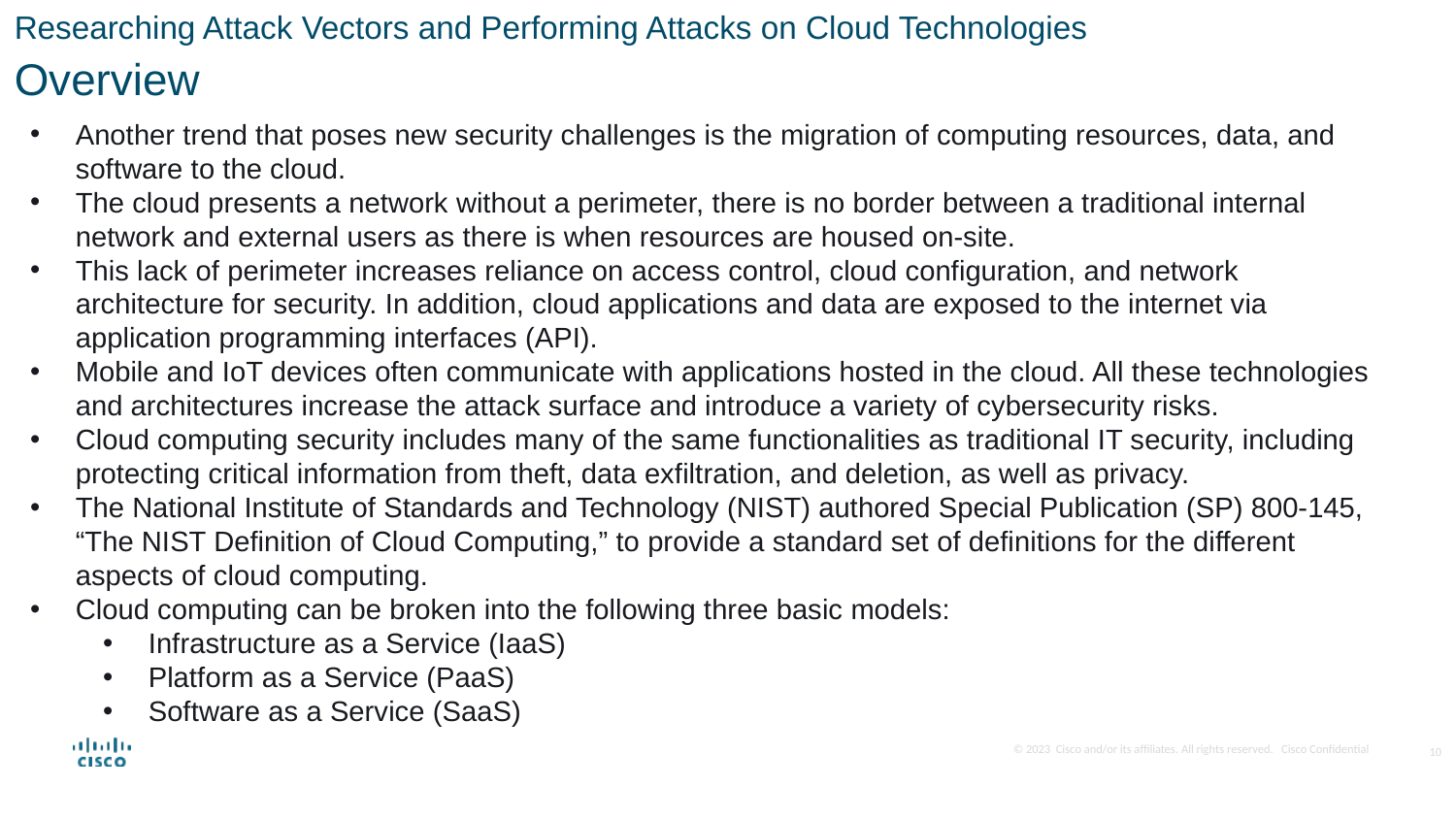

Researching Attack Vectors and Performing Attacks on Cloud Technologies
Overview
Another trend that poses new security challenges is the migration of computing resources, data, and software to the cloud.
The cloud presents a network without a perimeter, there is no border between a traditional internal network and external users as there is when resources are housed on-site.
This lack of perimeter increases reliance on access control, cloud configuration, and network architecture for security. In addition, cloud applications and data are exposed to the internet via application programming interfaces (API).
Mobile and IoT devices often communicate with applications hosted in the cloud. All these technologies and architectures increase the attack surface and introduce a variety of cybersecurity risks.
Cloud computing security includes many of the same functionalities as traditional IT security, including protecting critical information from theft, data exfiltration, and deletion, as well as privacy.
The National Institute of Standards and Technology (NIST) authored Special Publication (SP) 800-145, “The NIST Definition of Cloud Computing,” to provide a standard set of definitions for the different aspects of cloud computing.
Cloud computing can be broken into the following three basic models:
Infrastructure as a Service (IaaS)
Platform as a Service (PaaS)
Software as a Service (SaaS)
10